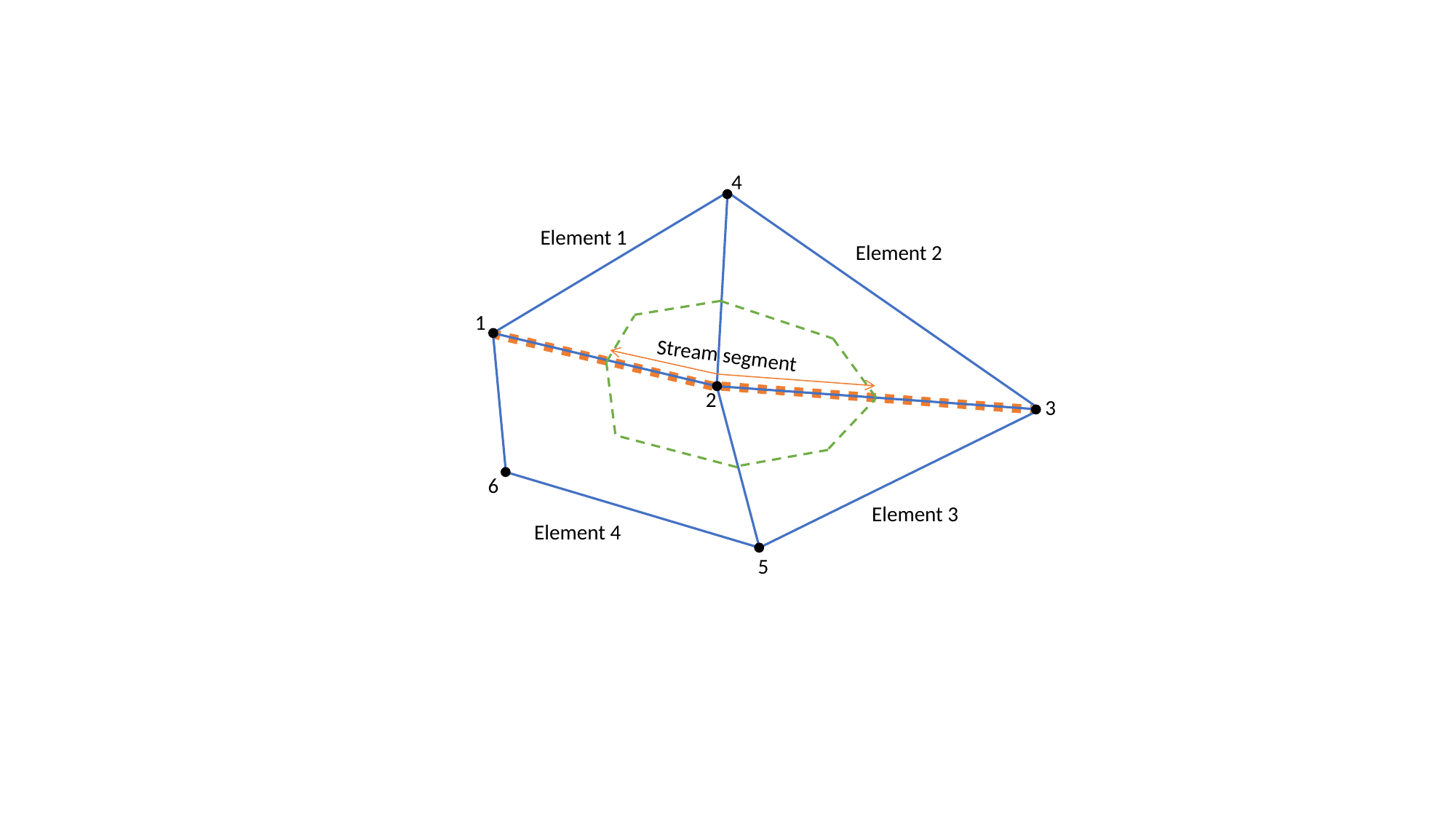

4

Element 1
Element 2
1

Stream segment
2

3

6

Element 3
Element 4

5